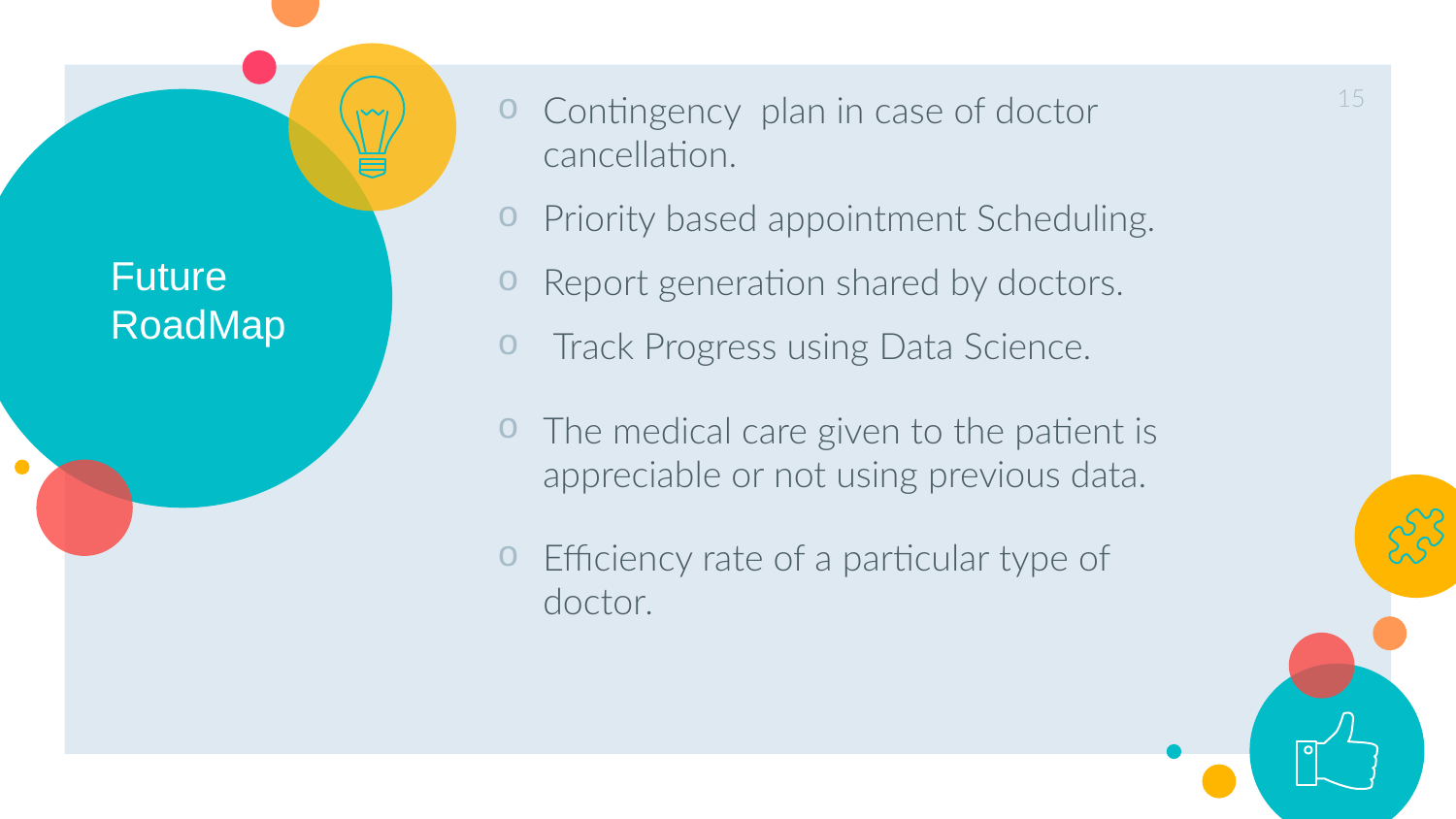

15
Contingency  plan in case of doctor cancellation.
Priority based appointment Scheduling.
Report generation shared by doctors.
 Track Progress using Data Science.
The medical care given to the patient is appreciable or not using previous data.
Efficiency rate of a particular type of doctor.

# Future RoadMap